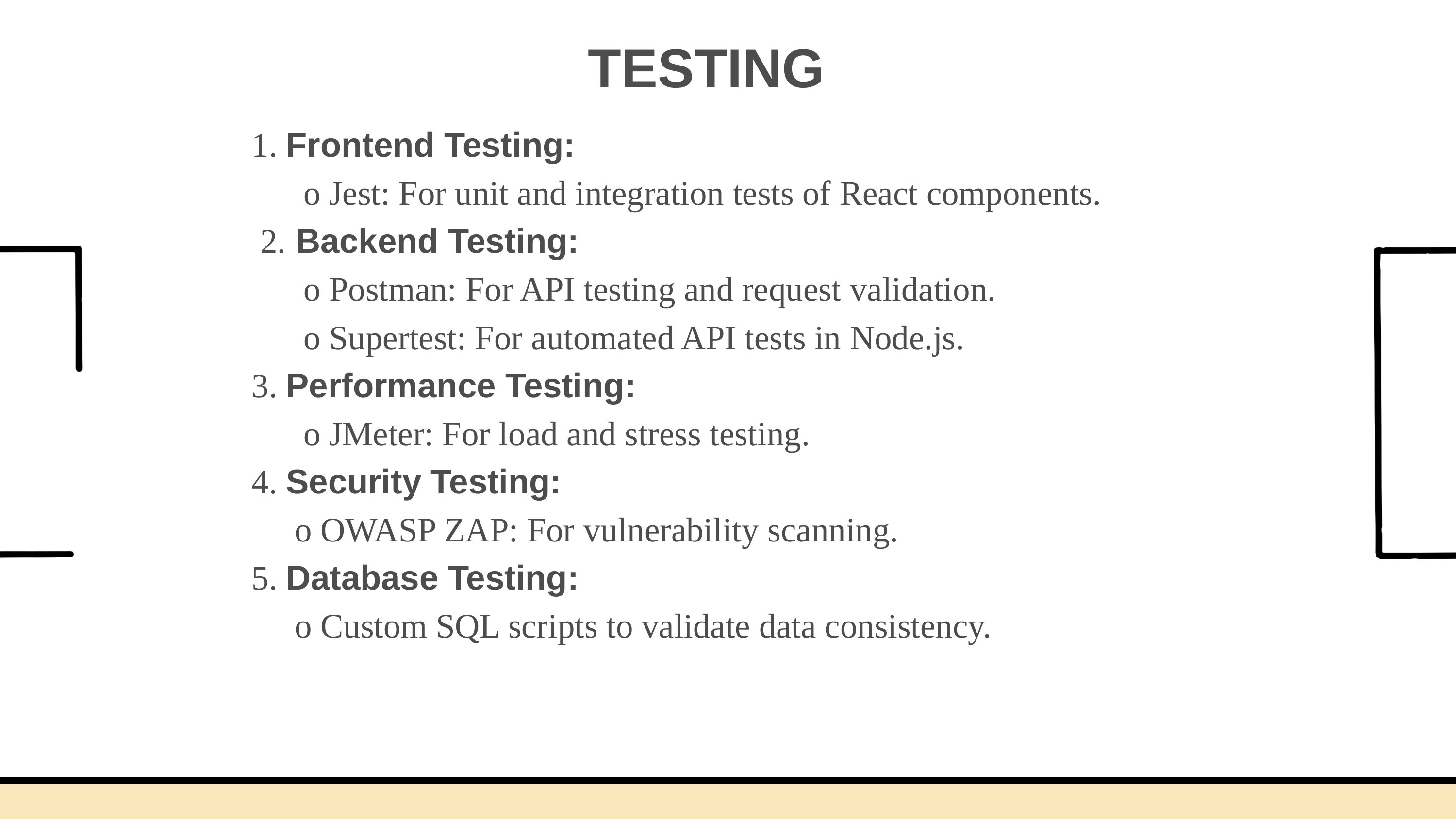

TESTING
1. Frontend Testing:
      o Jest: For unit and integration tests of React components.
 2. Backend Testing:
      o Postman: For API testing and request validation.
      o Supertest: For automated API tests in Node.js.
3. Performance Testing:
      o JMeter: For load and stress testing.
4. Security Testing:
     o OWASP ZAP: For vulnerability scanning.
5. Database Testing:
     o Custom SQL scripts to validate data consistency.